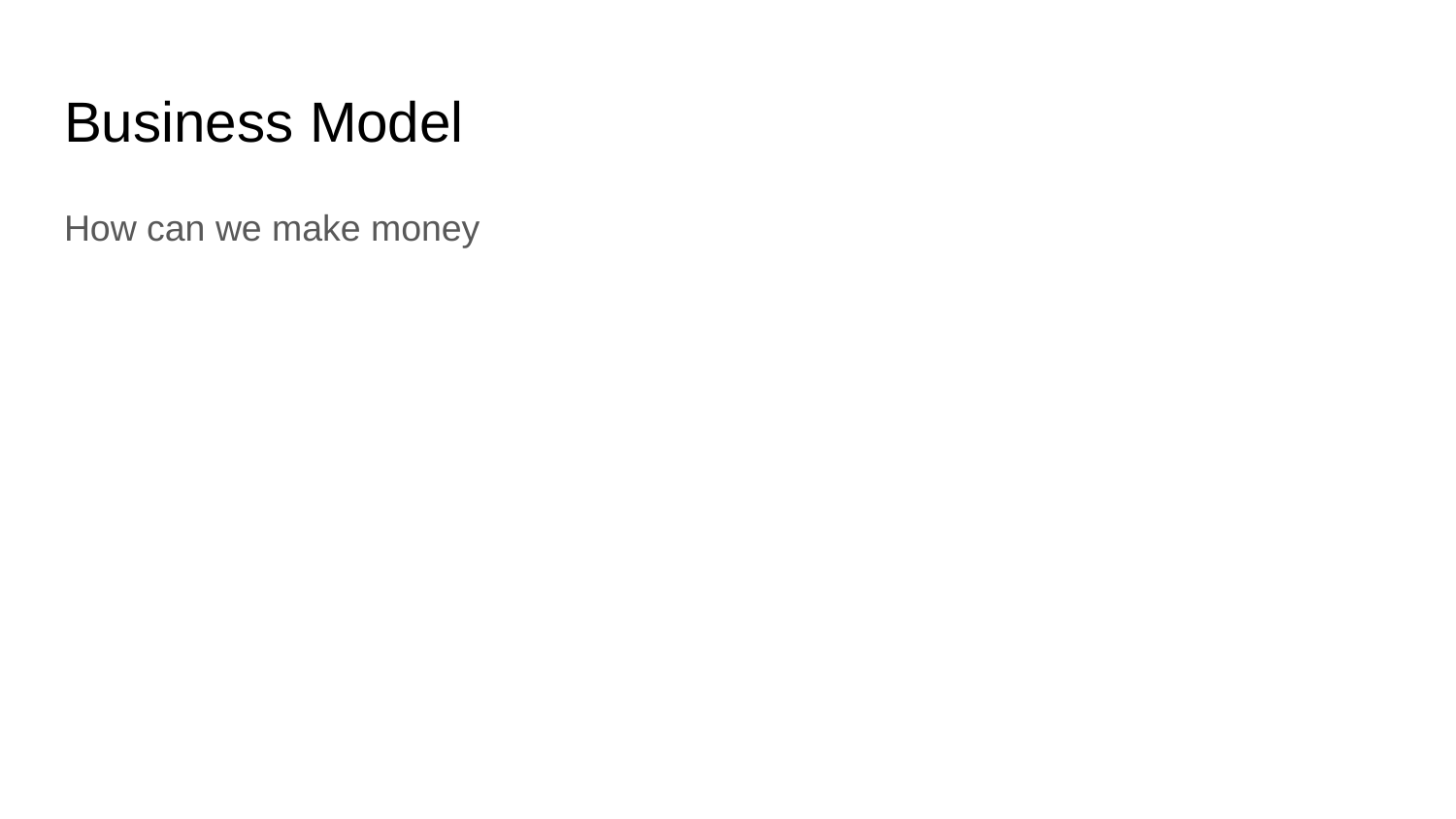

# Business Model
How can we make money